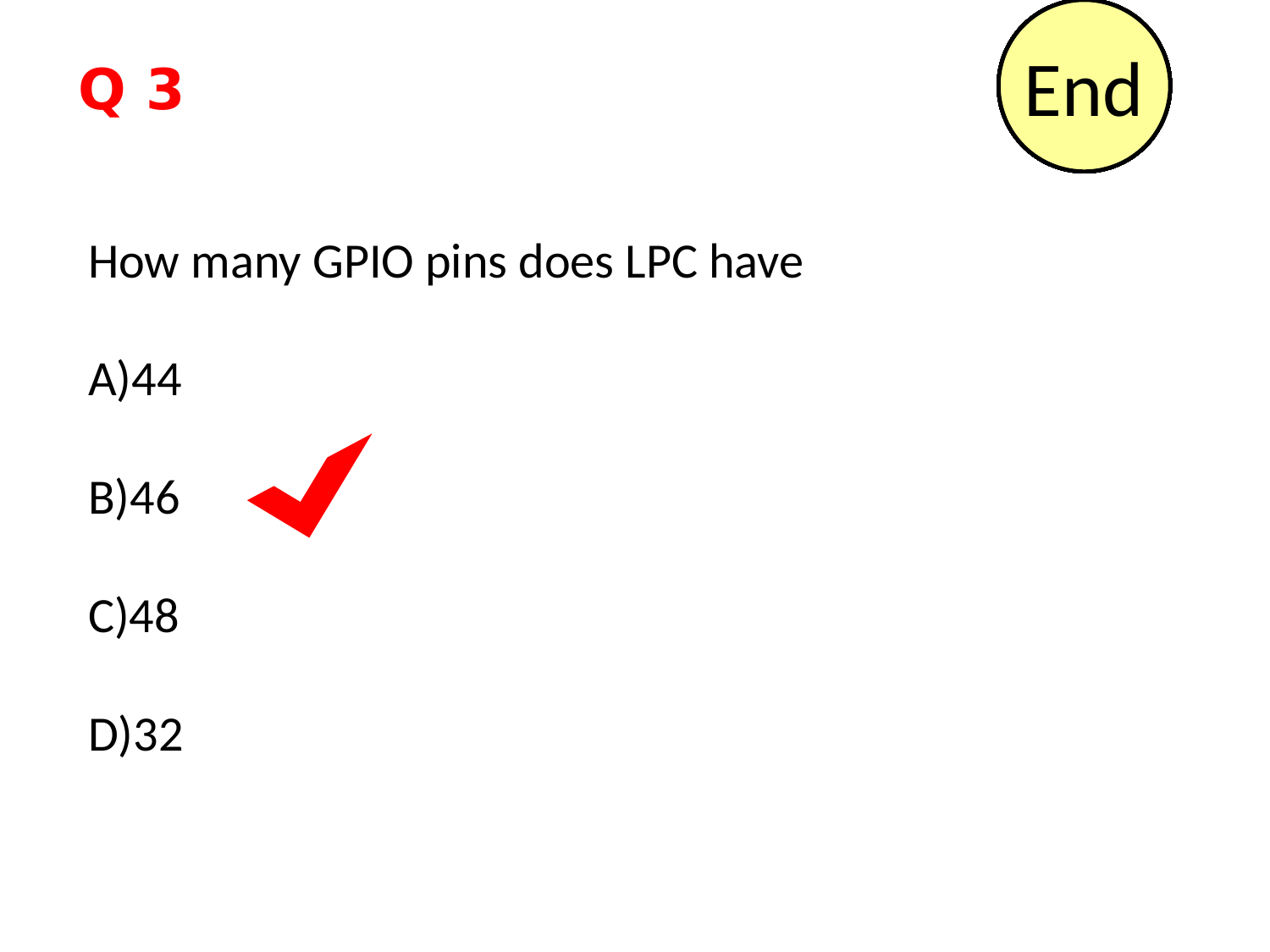

30
29
28
27
26
25
24
23
22
21
20
19
18
17
16
15
14
13
12
11
10
9
8
7
6
5
4
3
2
1
End
Q 3
How many GPIO pins does LPC have

A)44

B)46

C)48

D)32

PurpleLeap Company Confidential
PurpleLeap Company Confidential